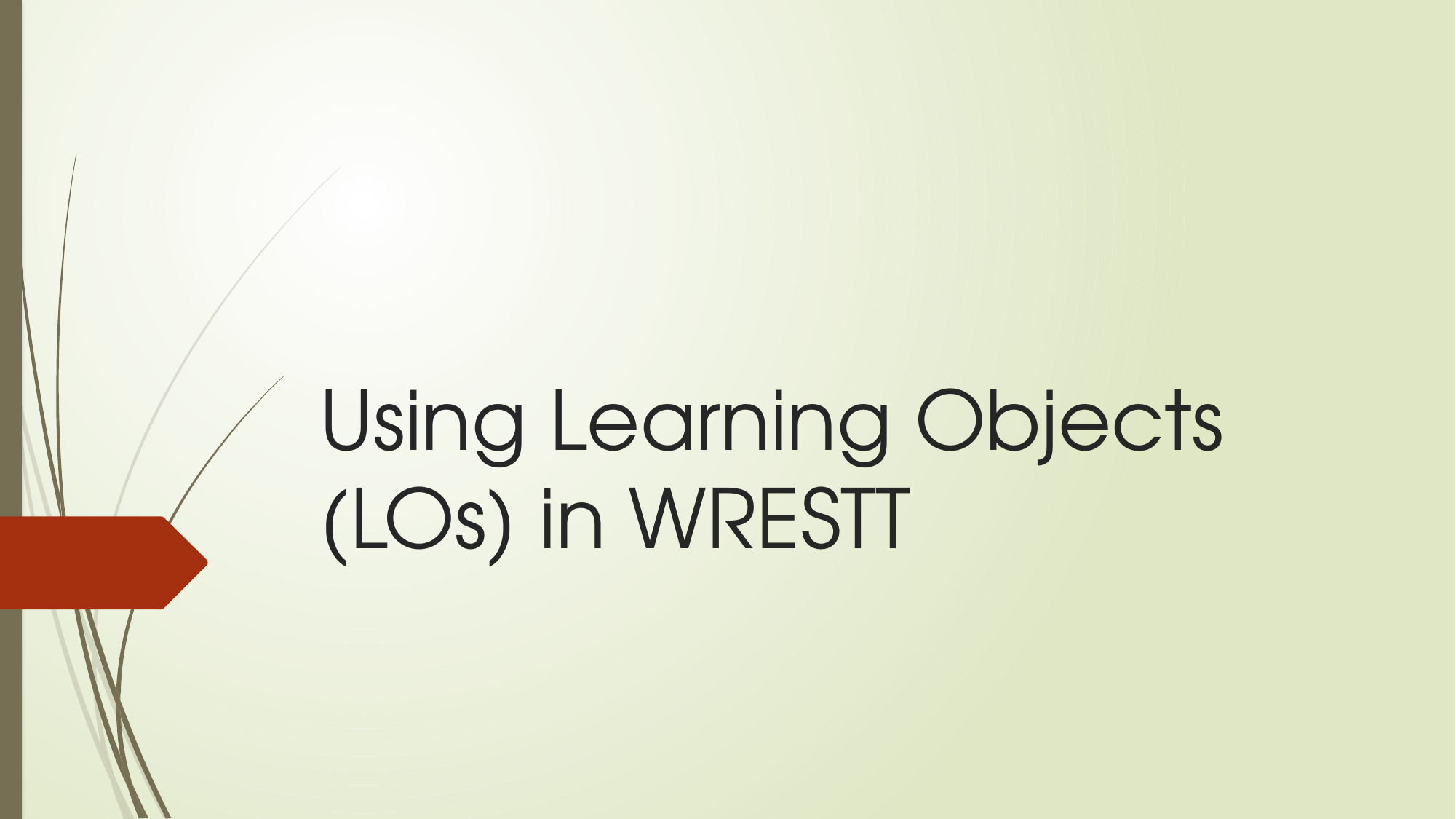

# Using Learning Objects (LOs) in WRESTT